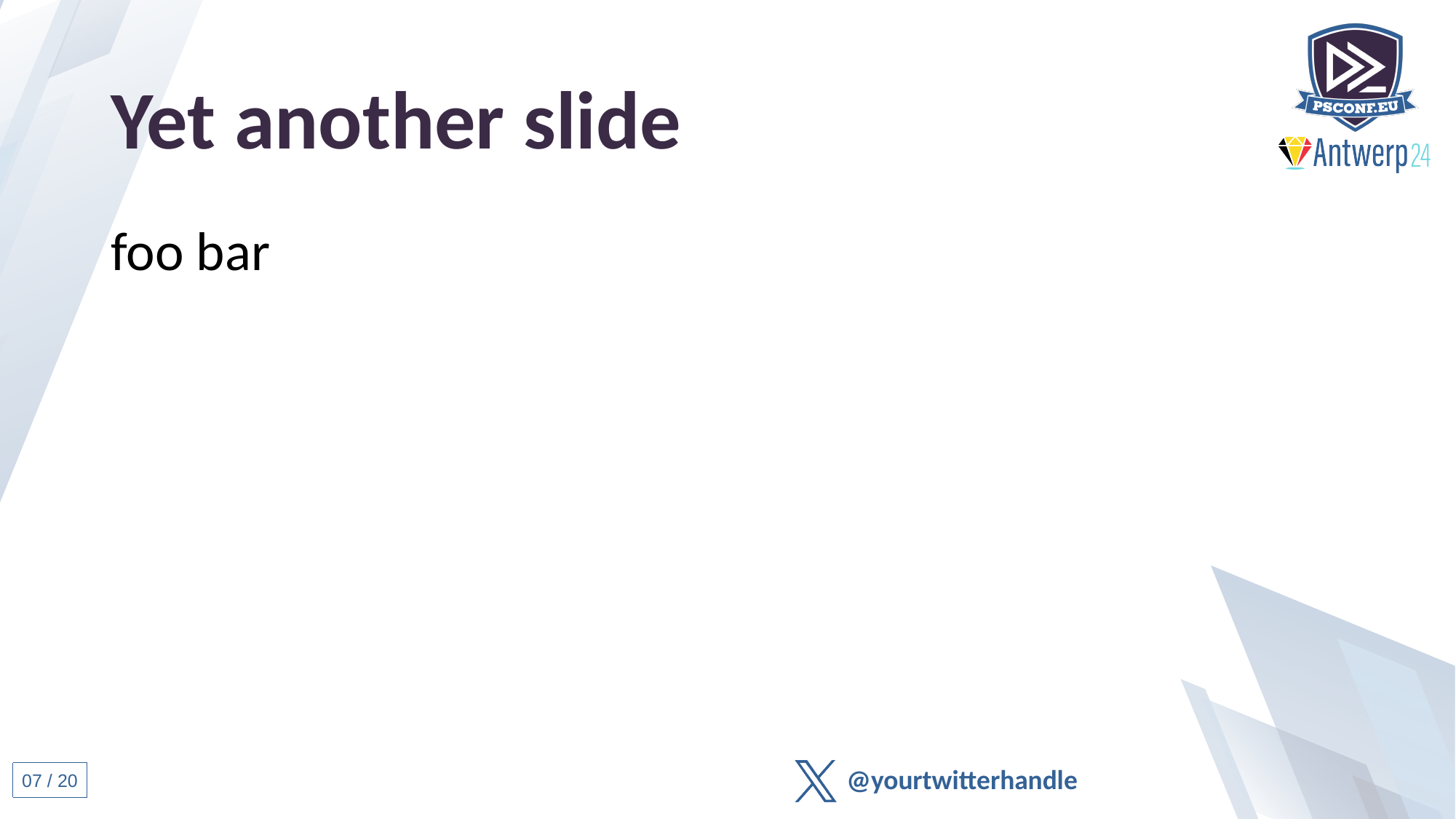

# Yet another slide
foo bar
07 / 20